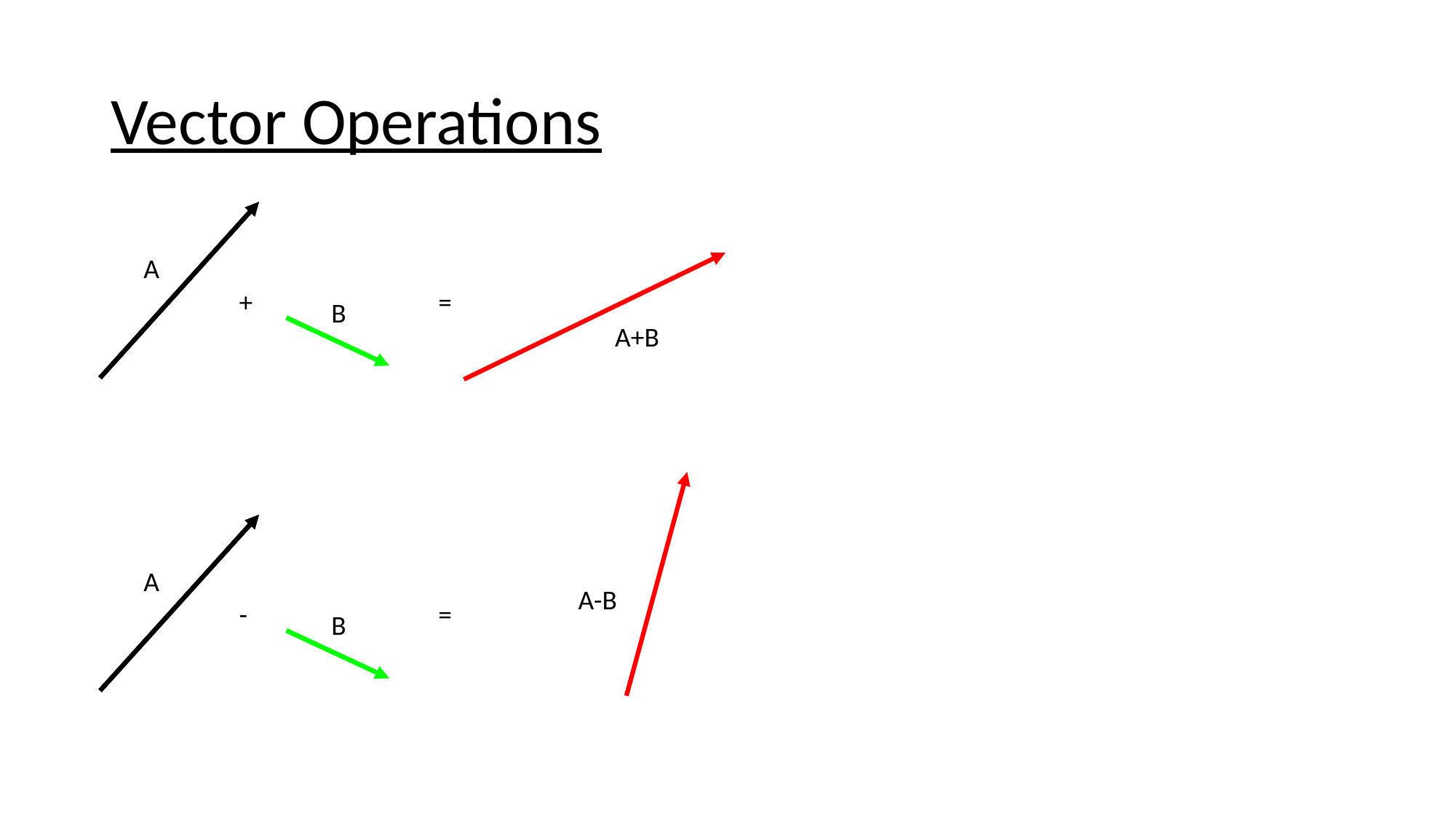

# Vector Operations
A
+
=
B
A+B
A
A-B
-
=
B